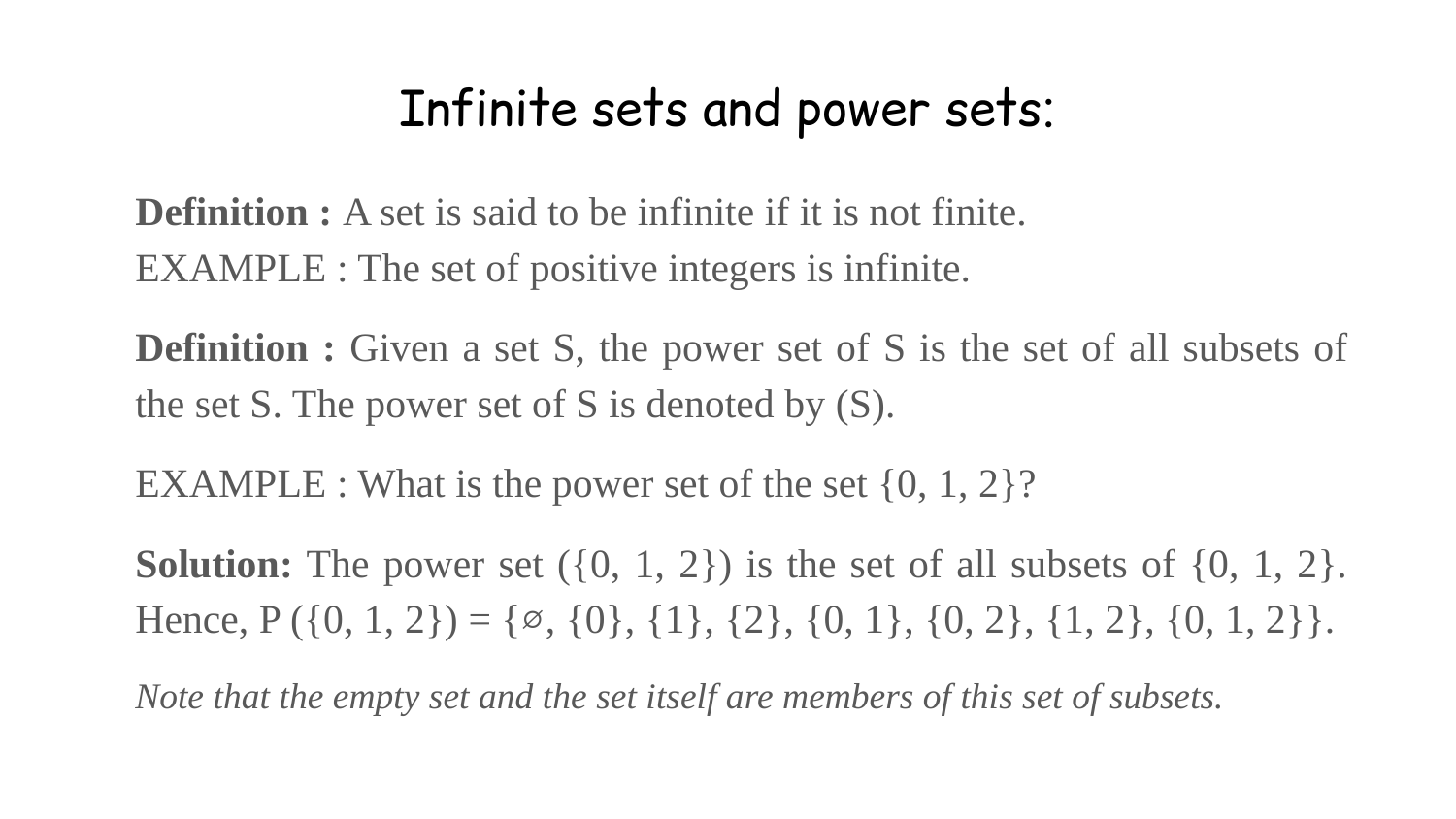

Infinite sets and power sets:
Definition : A set is said to be infinite if it is not finite.
EXAMPLE : The set of positive integers is infinite.
Definition : Given a set S, the power set of S is the set of all subsets of the set S. The power set of S is denoted by (S).
EXAMPLE : What is the power set of the set {0, 1, 2}?
Solution: The power set ({0, 1, 2}) is the set of all subsets of {0, 1, 2}. Hence, P ({0, 1, 2}) = {∅, {0}, {1}, {2}, {0, 1}, {0, 2}, {1, 2}, {0, 1, 2}}.
Note that the empty set and the set itself are members of this set of subsets.